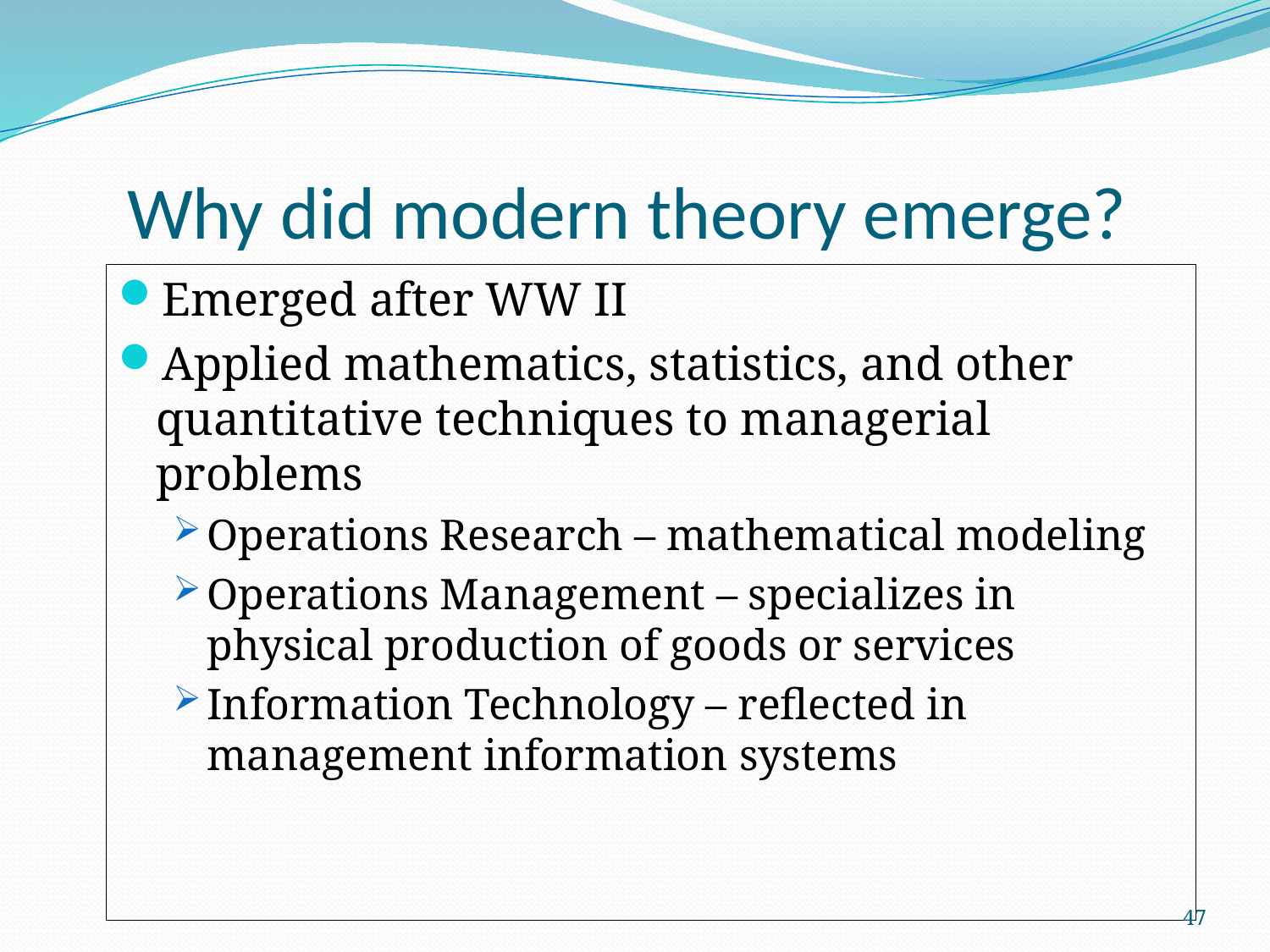

# Why did modern theory emerge?
Emerged after WW II
Applied mathematics, statistics, and other quantitative techniques to managerial problems
Operations Research – mathematical modeling
Operations Management – specializes in physical production of goods or services
Information Technology – reflected in management information systems
47